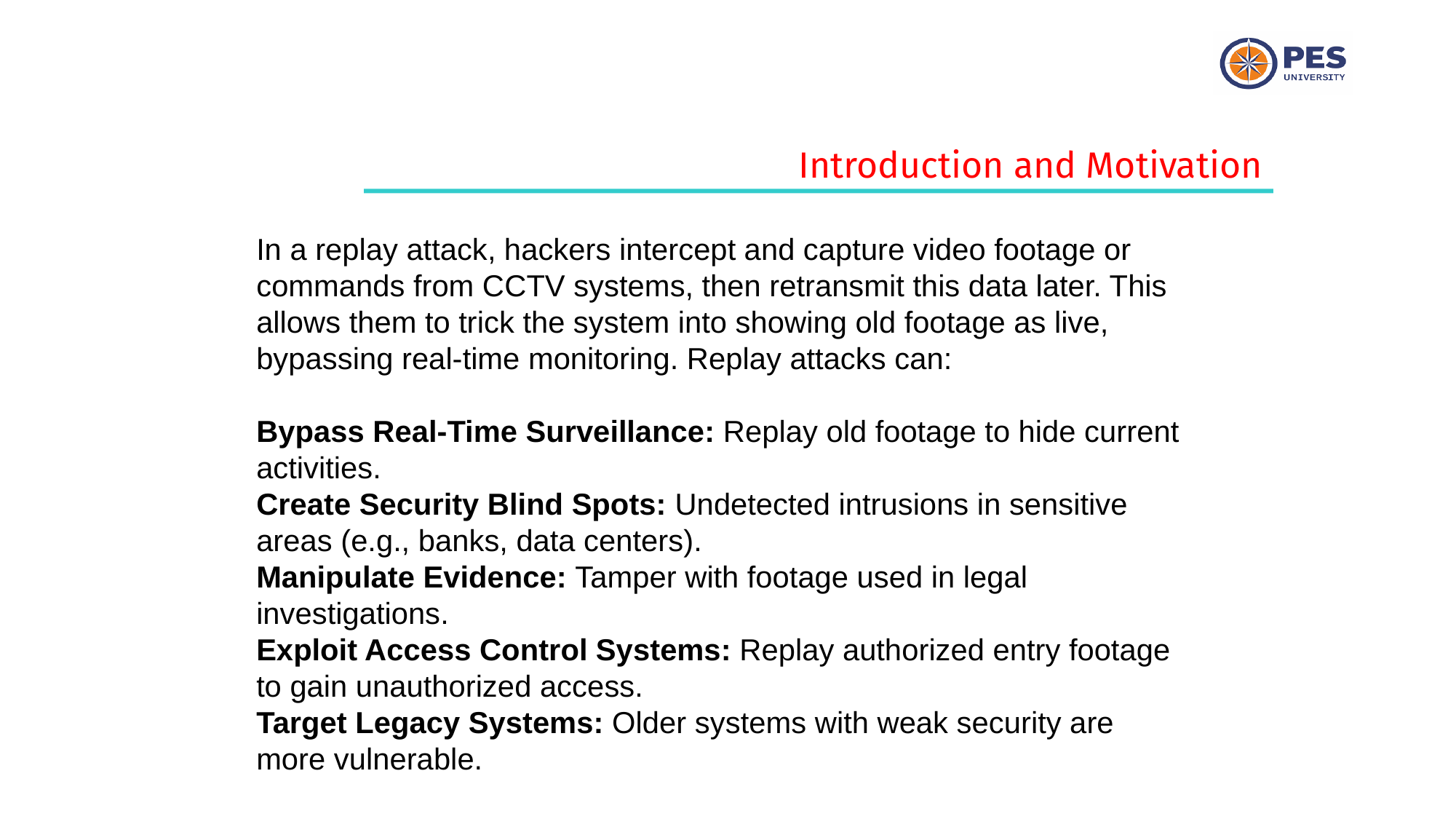

Introduction and Motivation

In a replay attack, hackers intercept and capture video footage or commands from CCTV systems, then retransmit this data later. This allows them to trick the system into showing old footage as live, bypassing real-time monitoring. Replay attacks can:

Bypass Real-Time Surveillance: Replay old footage to hide current activities.
Create Security Blind Spots: Undetected intrusions in sensitive areas (e.g., banks, data centers).
Manipulate Evidence: Tamper with footage used in legal investigations.
Exploit Access Control Systems: Replay authorized entry footage to gain unauthorized access.
Target Legacy Systems: Older systems with weak security are more vulnerable.